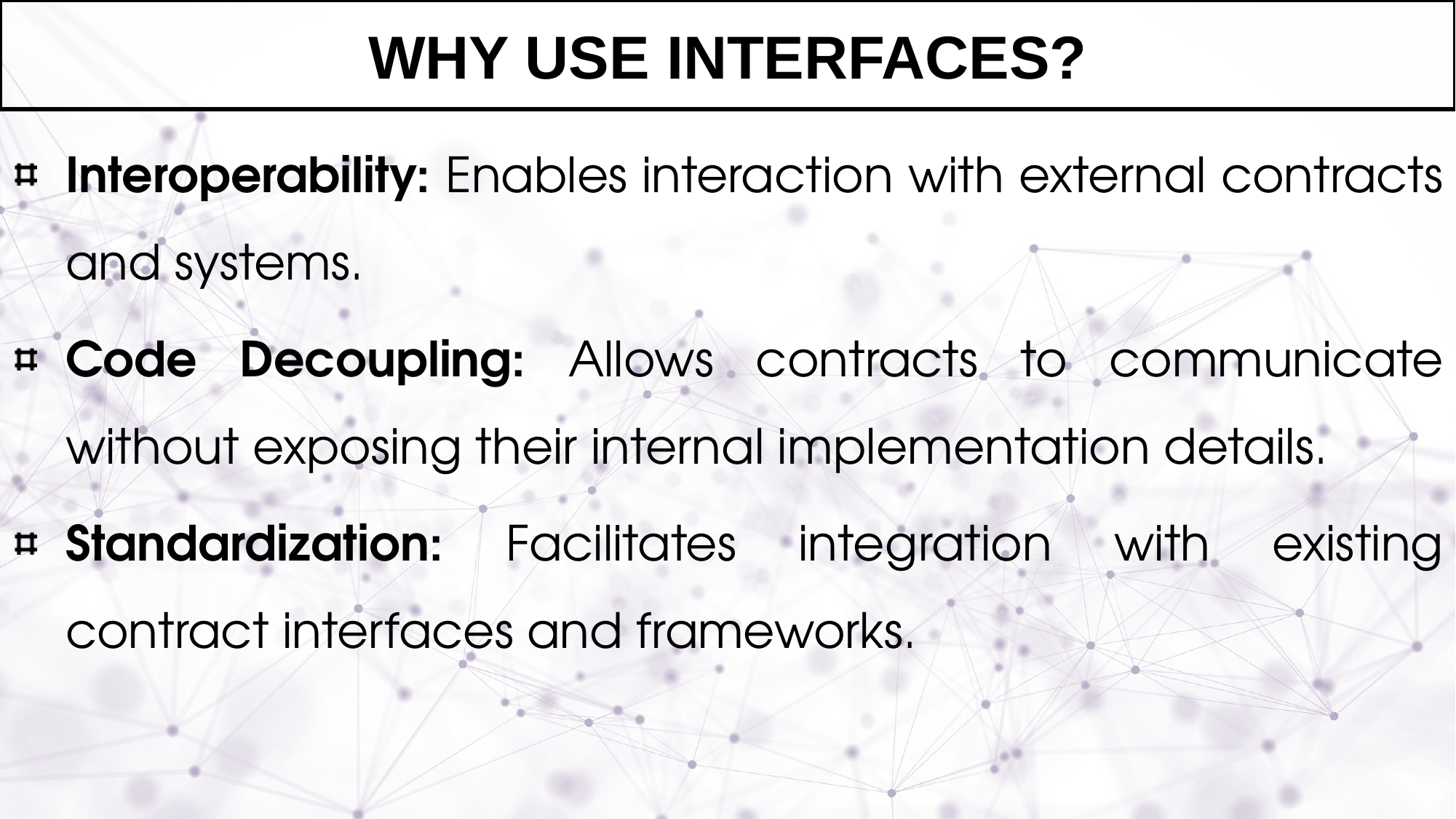

# Why Use Interfaces?
Interoperability: Enables interaction with external contracts and systems.
Code Decoupling: Allows contracts to communicate without exposing their internal implementation details.
Standardization: Facilitates integration with existing contract interfaces and frameworks.